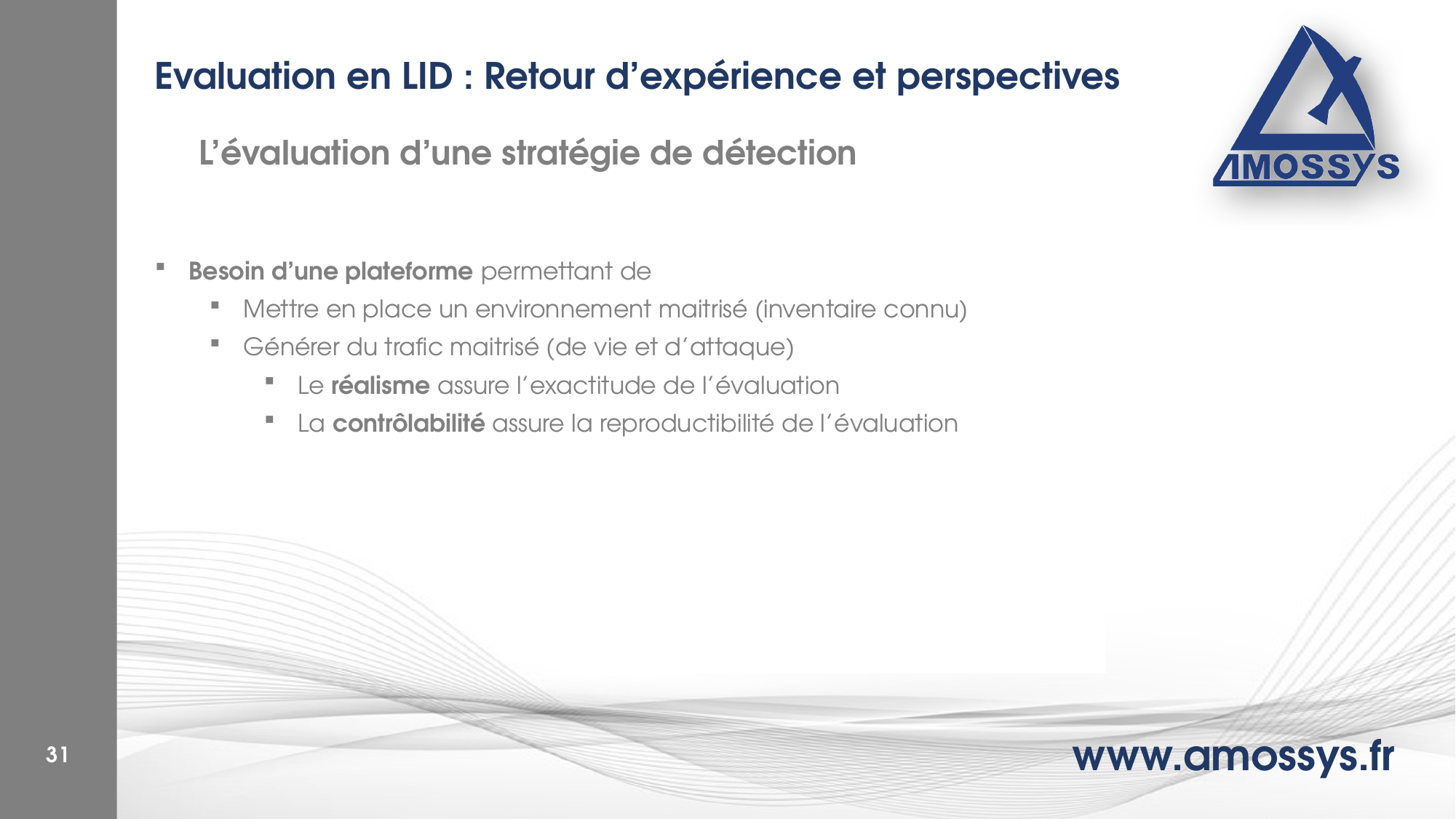

# Evaluation en LID : Retour d’expérience et perspectives
L’évaluation d’une stratégie de détection
Besoin d’une plateforme permettant de
Mettre en place un environnement maitrisé (inventaire connu)
Générer du trafic maitrisé (de vie et d’attaque)
Le réalisme assure l’exactitude de l’évaluation
La contrôlabilité assure la reproductibilité de l’évaluation
31